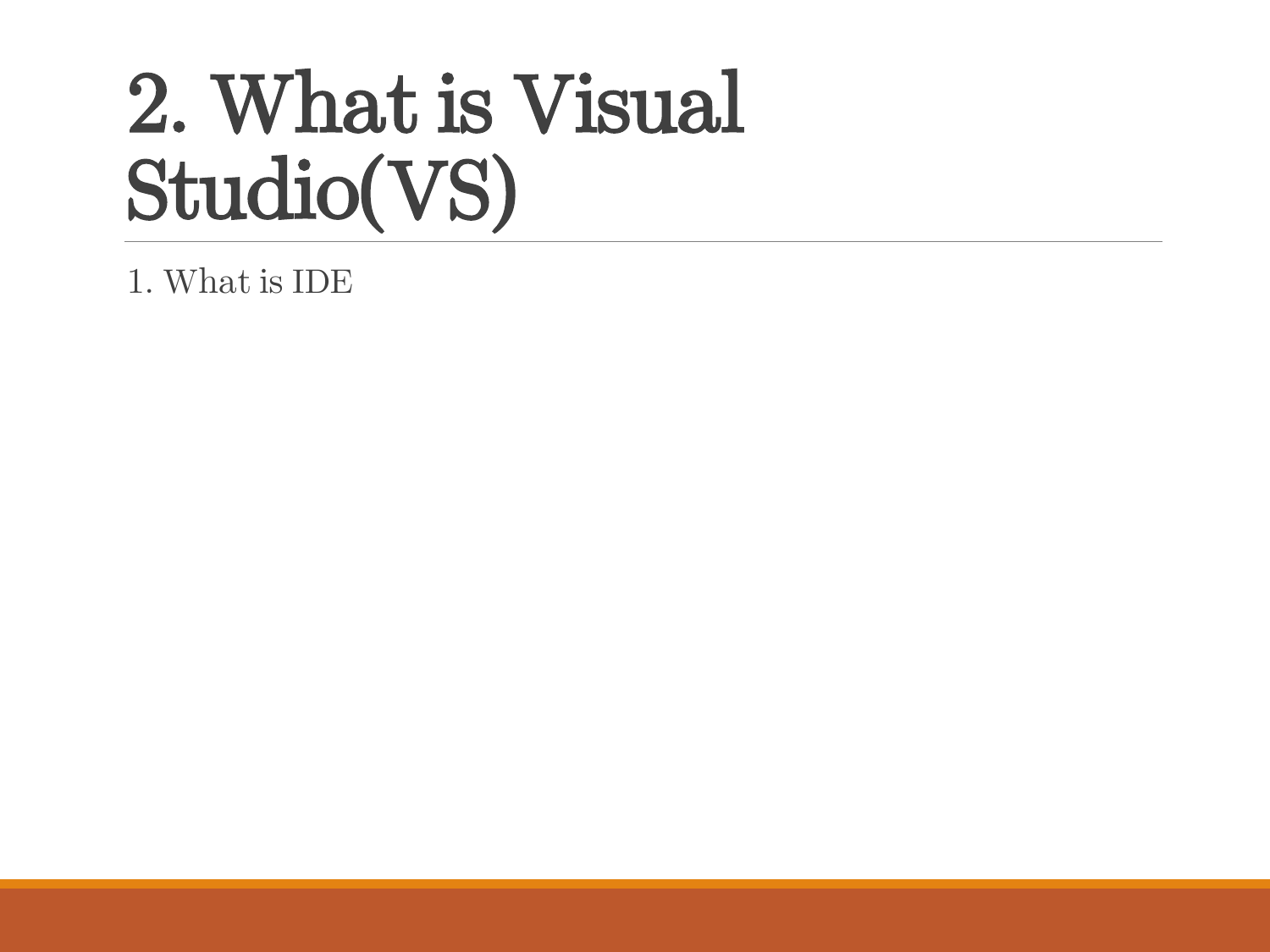

# 2. What is Visual Studio(VS)
1. What is IDE